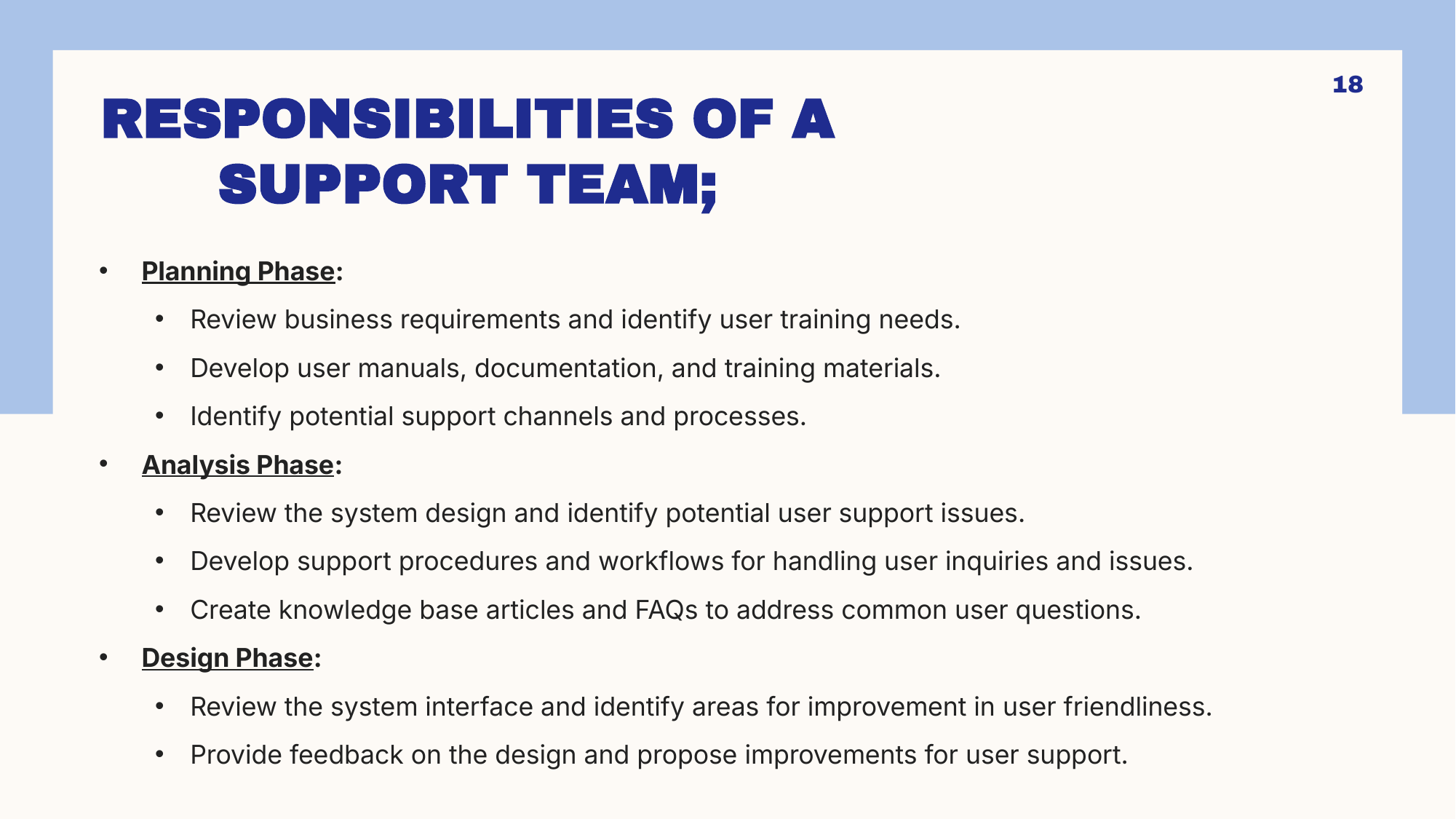

18
# Responsibilities of a SUPPORT TEAM;
Planning Phase:
Review business requirements and identify user training needs.
Develop user manuals, documentation, and training materials.
Identify potential support channels and processes.
Analysis Phase:
Review the system design and identify potential user support issues.
Develop support procedures and workflows for handling user inquiries and issues.
Create knowledge base articles and FAQs to address common user questions.
Design Phase:
Review the system interface and identify areas for improvement in user friendliness.
Provide feedback on the design and propose improvements for user support.